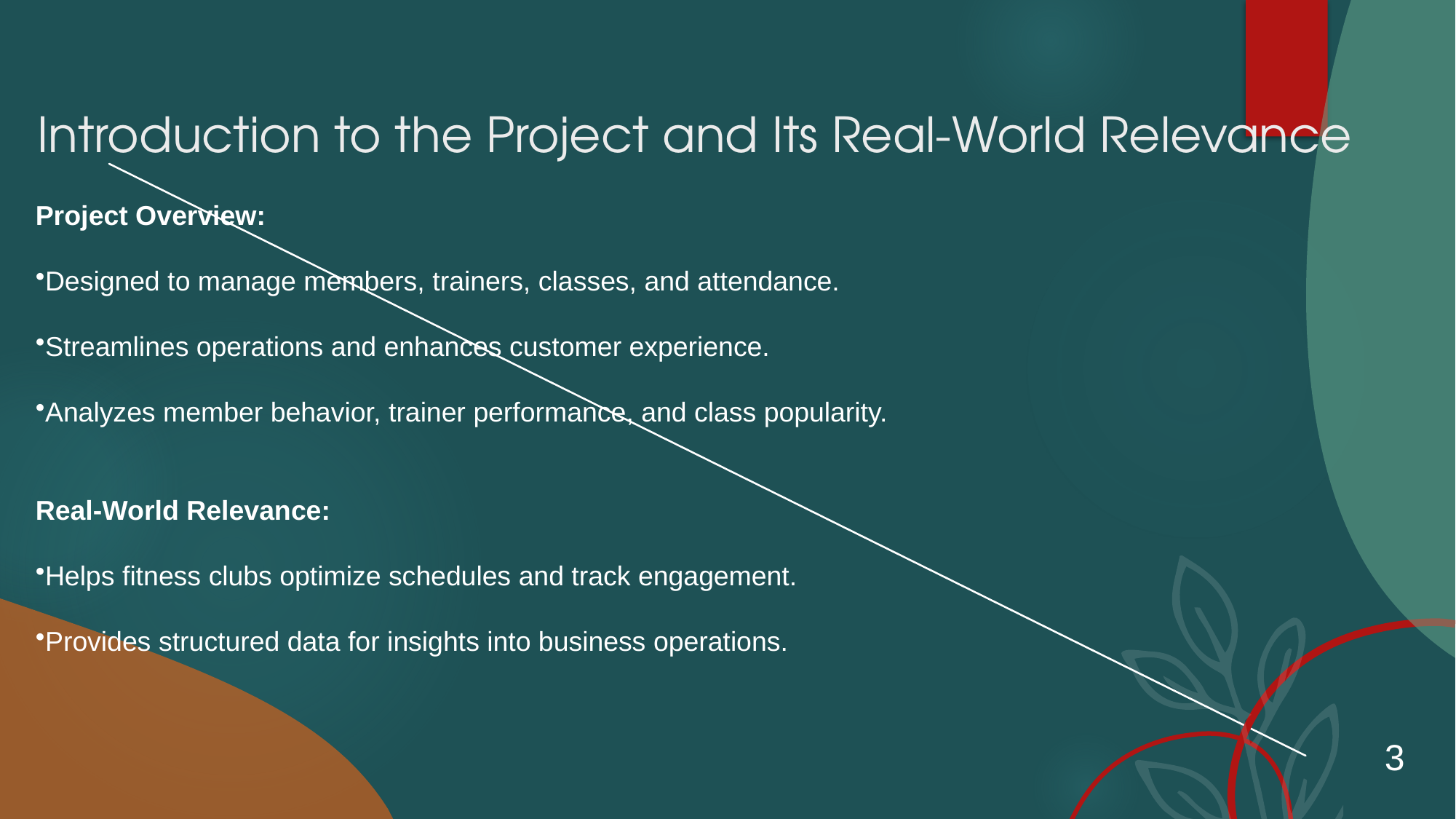

# Introduction to the Project and Its Real-World Relevance
Project Overview:

Designed to manage members, trainers, classes, and attendance.

Streamlines operations and enhances customer experience.

Analyzes member behavior, trainer performance, and class popularity.

Real-World Relevance:

Helps fitness clubs optimize schedules and track engagement.

Provides structured data for insights into business operations.

3